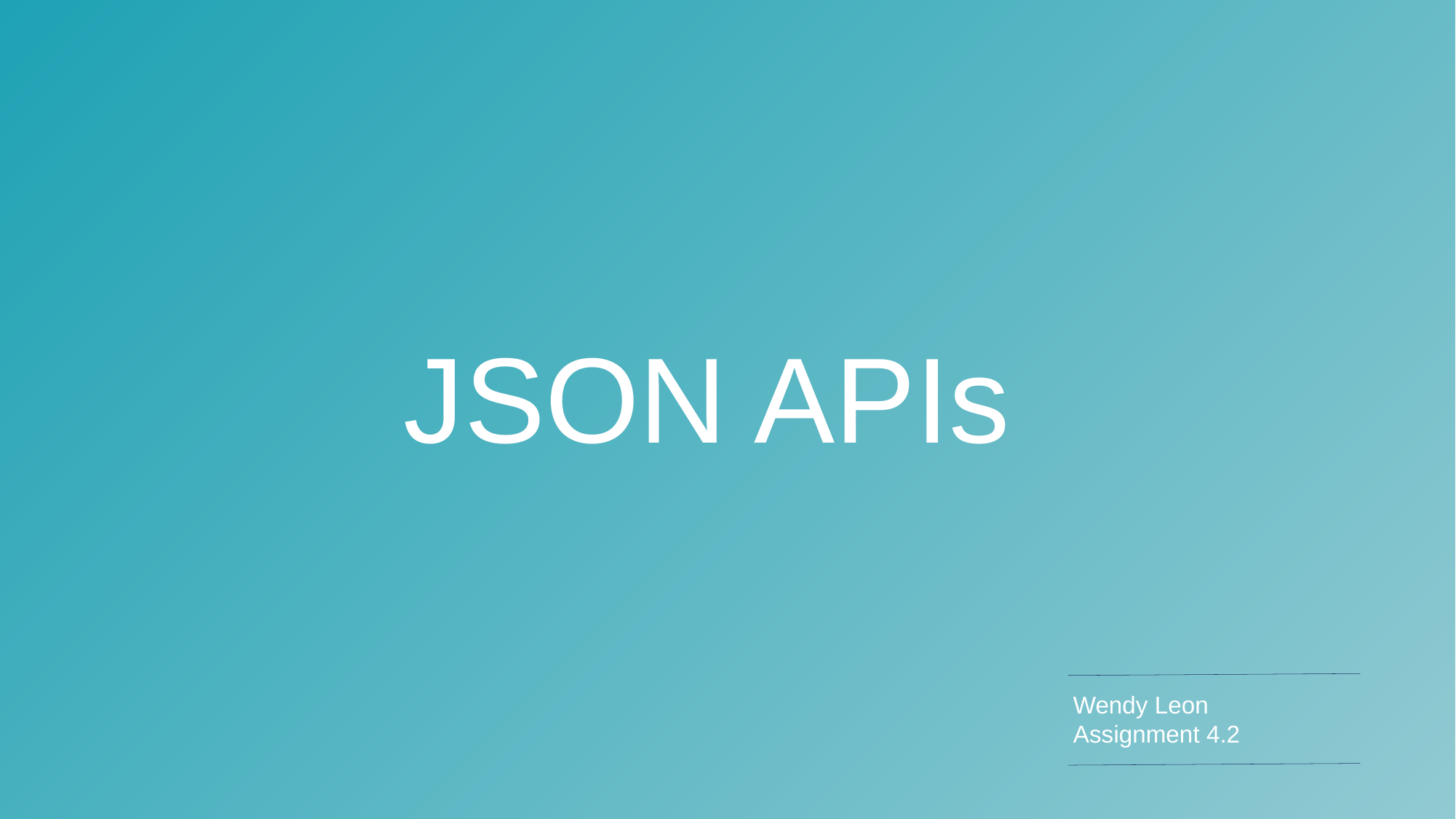

# JSON APIs
Wendy Leon
Assignment 4.2